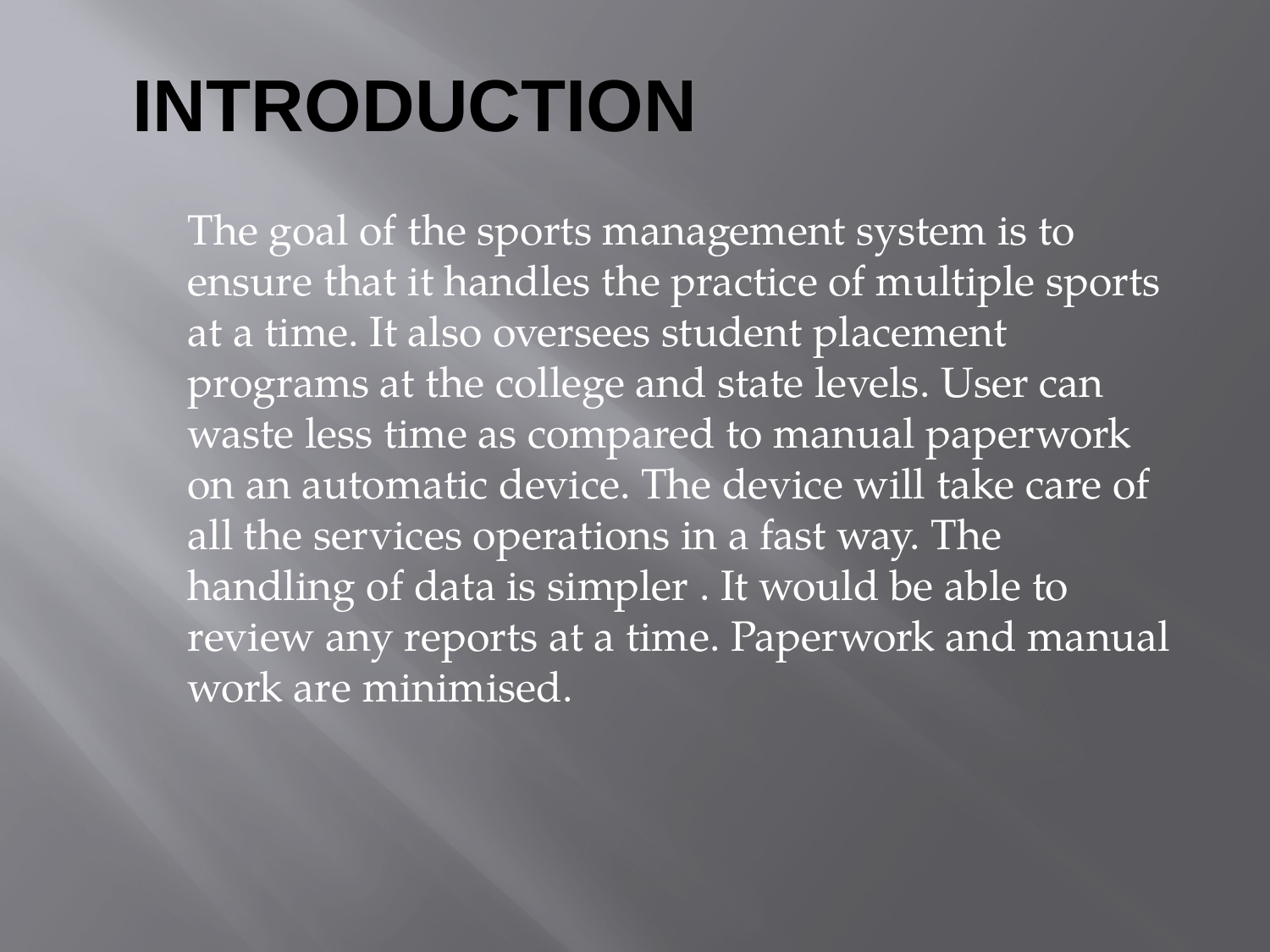

# INTRODUCTION
The goal of the sports management system is to ensure that it handles the practice of multiple sports at a time. It also oversees student placement programs at the college and state levels. User can waste less time as compared to manual paperwork on an automatic device. The device will take care of all the services operations in a fast way. The handling of data is simpler . It would be able to review any reports at a time. Paperwork and manual work are minimised.